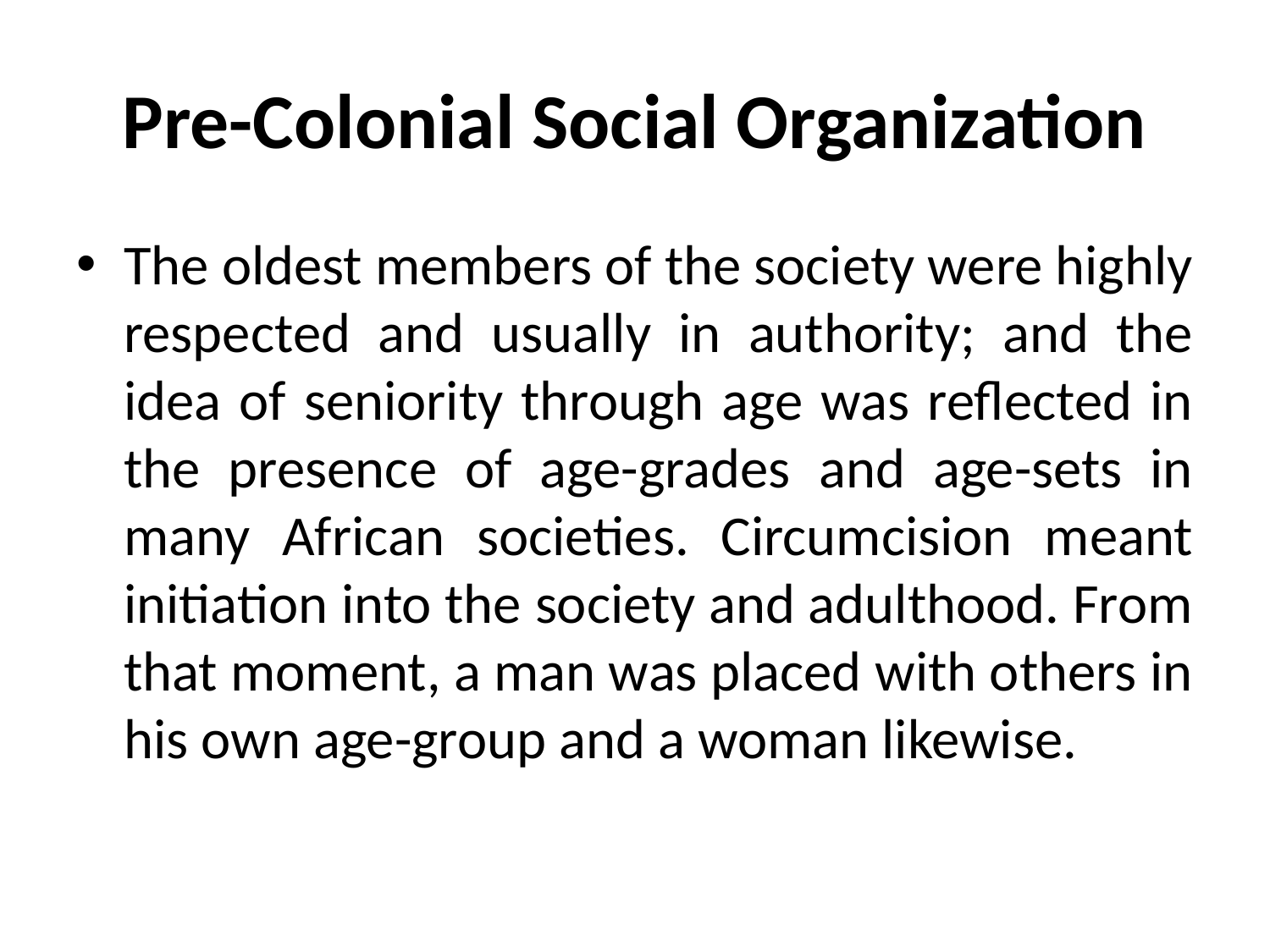

# Pre-Colonial Social Organization
The oldest members of the society were highly respected and usually in authority; and the idea of seniority through age was reflected in the presence of age-grades and age-sets in many African societies. Circumcision meant initiation into the society and adulthood. From that moment, a man was placed with others in his own age-group and a woman likewise.